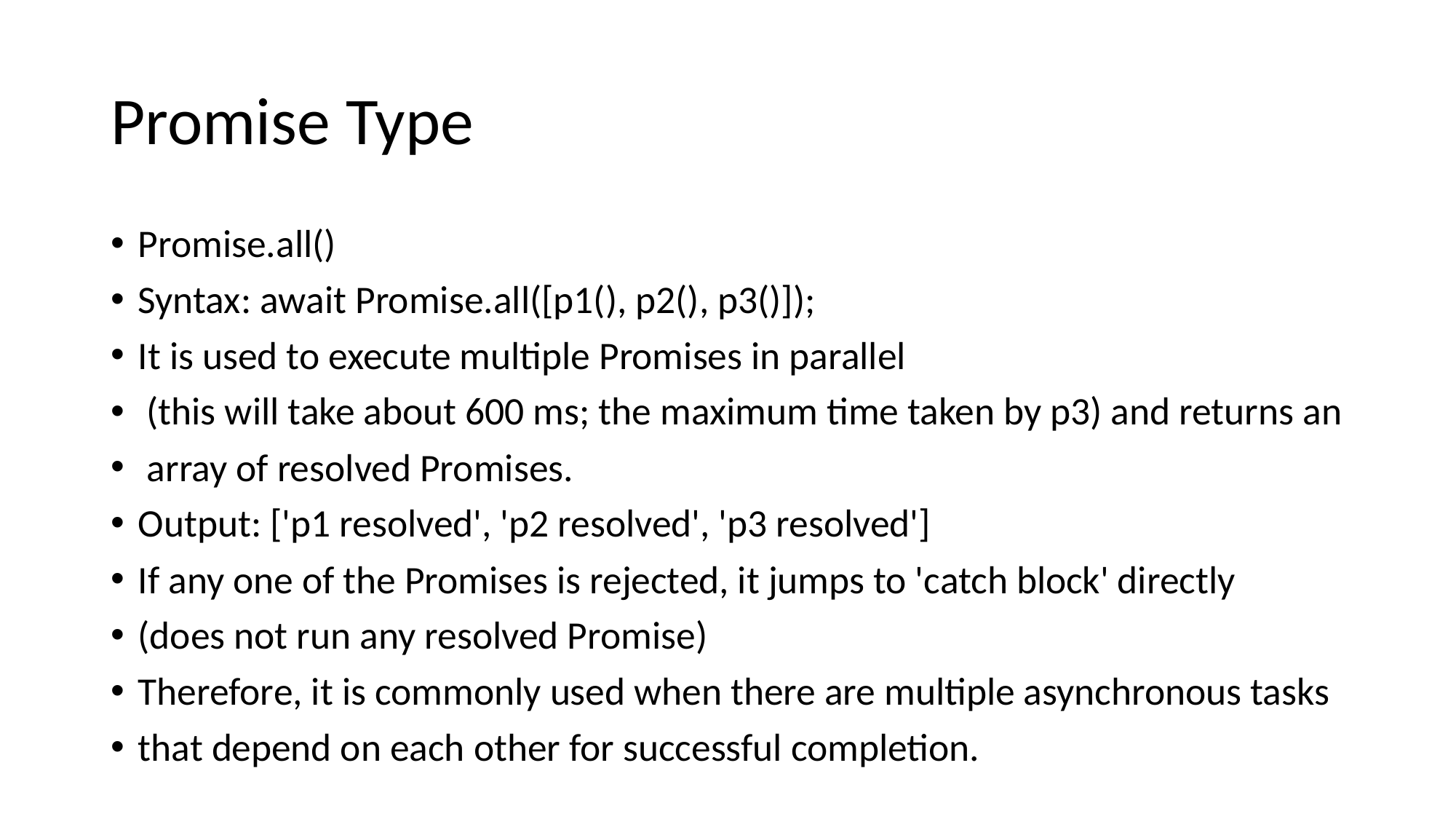

# Promise Type
Promise.all()
Syntax: await Promise.all([p1(), p2(), p3()]);
It is used to execute multiple Promises in parallel
 (this will take about 600 ms; the maximum time taken by p3) and returns an
 array of resolved Promises.
Output: ['p1 resolved', 'p2 resolved', 'p3 resolved']
If any one of the Promises is rejected, it jumps to 'catch block' directly
(does not run any resolved Promise)
Therefore, it is commonly used when there are multiple asynchronous tasks
that depend on each other for successful completion.